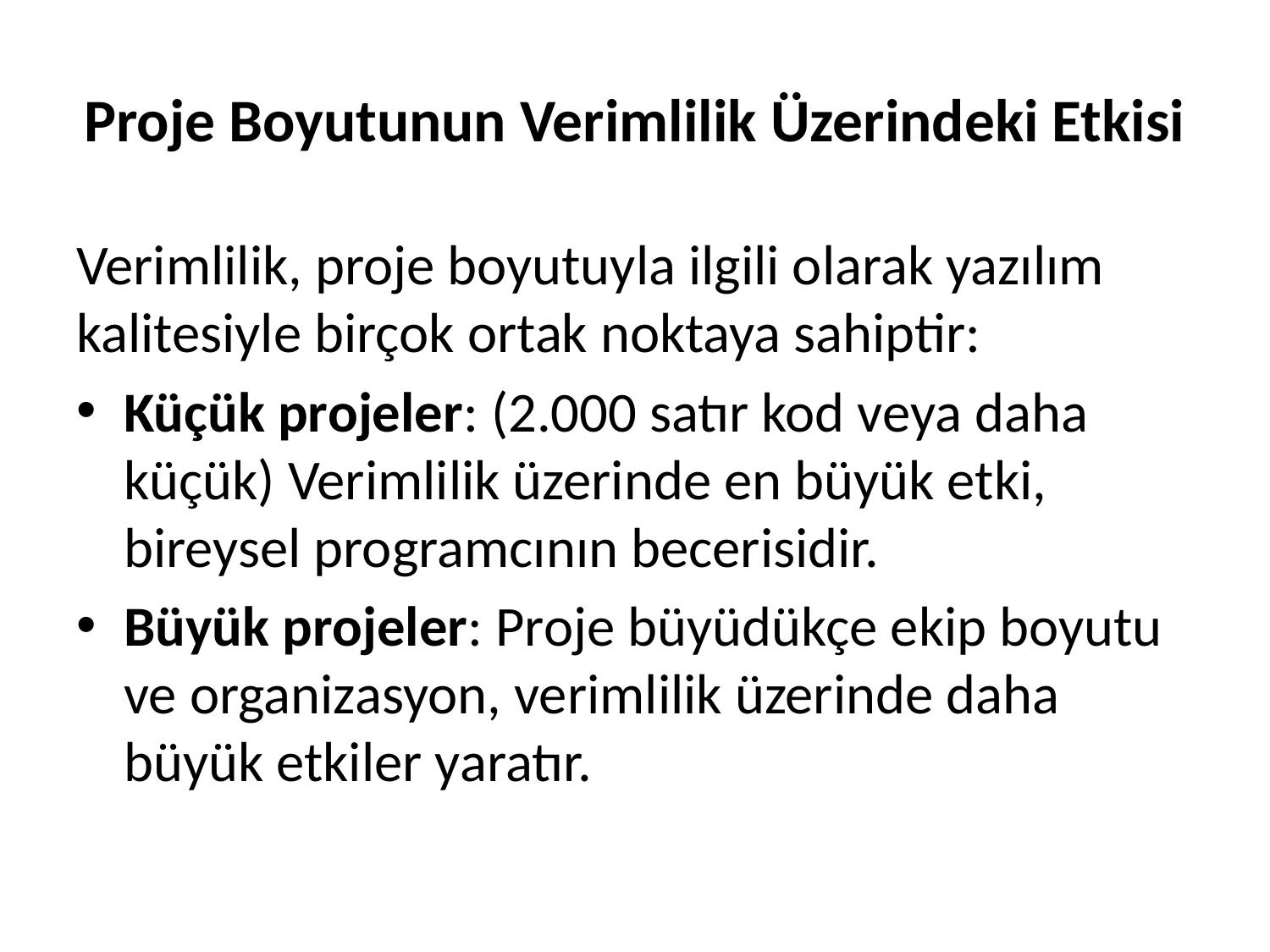

# Proje Boyutunun Verimlilik Üzerindeki Etkisi
Verimlilik, proje boyutuyla ilgili olarak yazılım kalitesiyle birçok ortak noktaya sahiptir:
Küçük projeler: (2.000 satır kod veya daha küçük) Verimlilik üzerinde en büyük etki, bireysel programcının becerisidir.
Büyük projeler: Proje büyüdükçe ekip boyutu ve organizasyon, verimlilik üzerinde daha büyük etkiler yaratır.